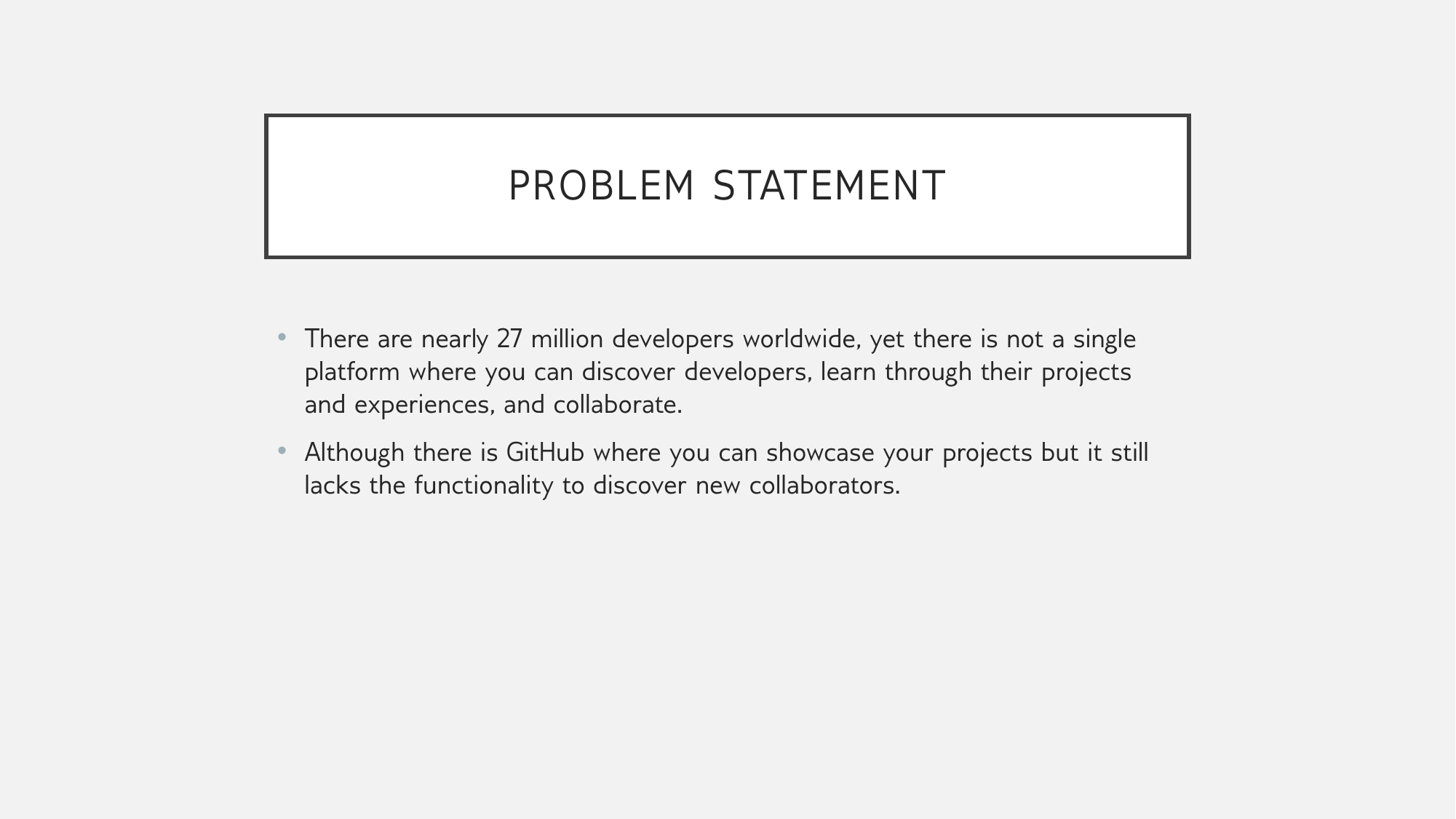

# Problem Statement
There are nearly 27 million developers worldwide, yet there is not a single platform where you can discover developers, learn through their projects and experiences, and collaborate.
Although there is GitHub where you can showcase your projects but it still lacks the functionality to discover new collaborators.